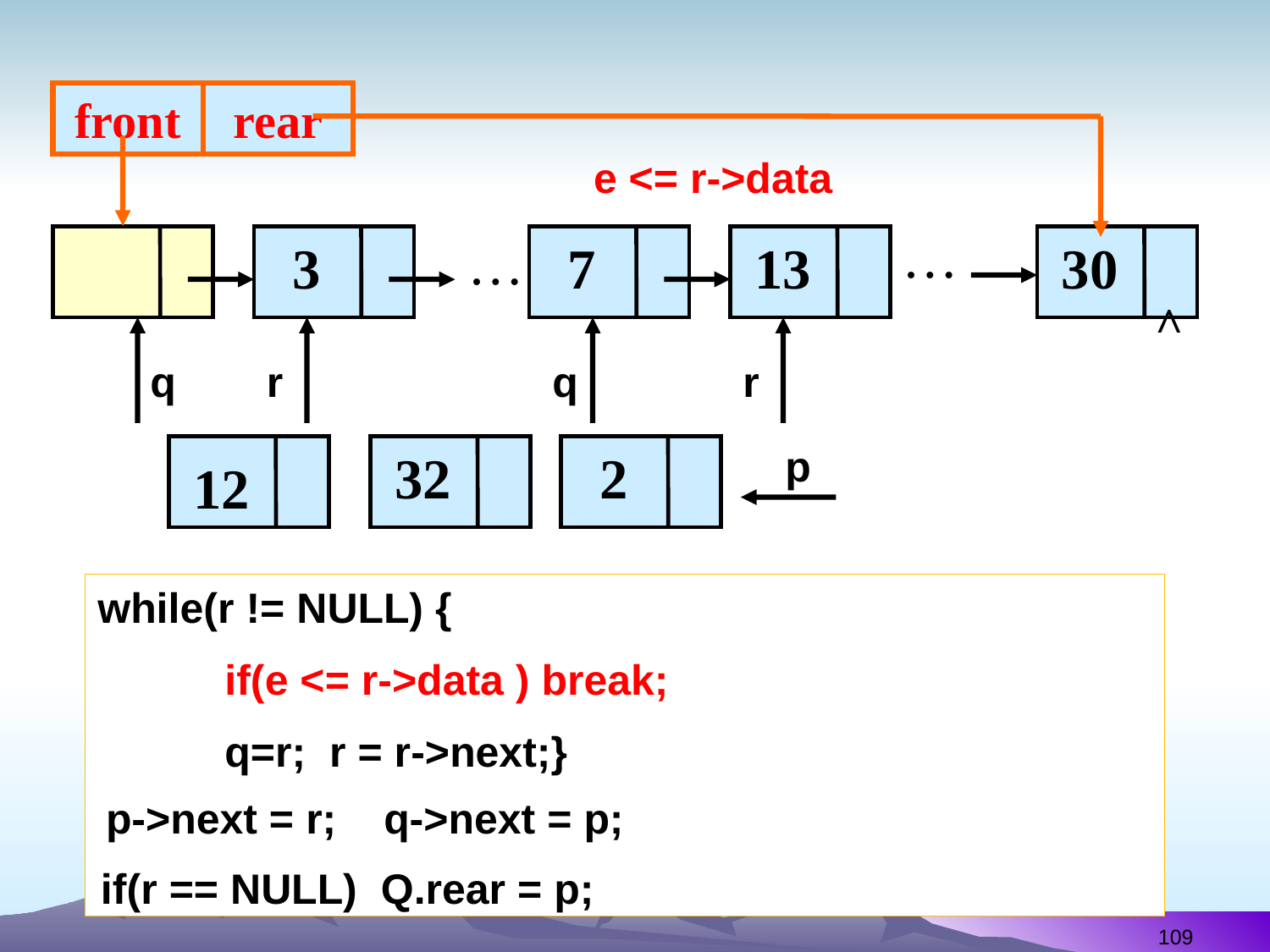

front
rear

…
…

3

7

13

30
^

e <= r->data

q
r

q
r
p

12

32

2
while(r != NULL) {
	if(e <= r->data ) break;
	q=r;  r = r->next;}
p->next = r;    q->next = p;
if(r == NULL)  Q.rear = p;
109